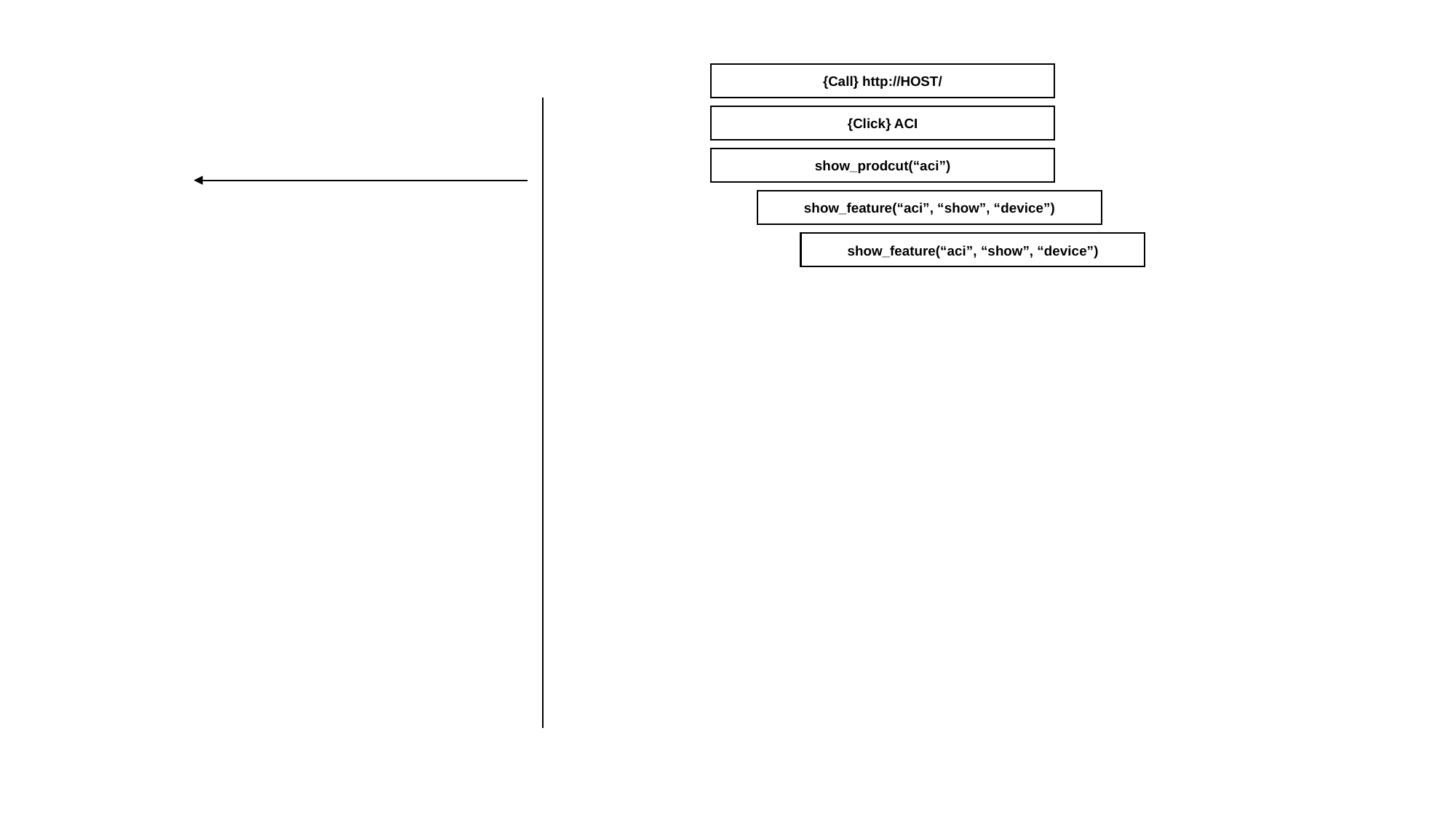

{Call} http://HOST/
{Click} ACI
show_prodcut(“aci”)
show_feature(“aci”, “show”, “device”)
show_feature(“aci”, “show”, “device”)